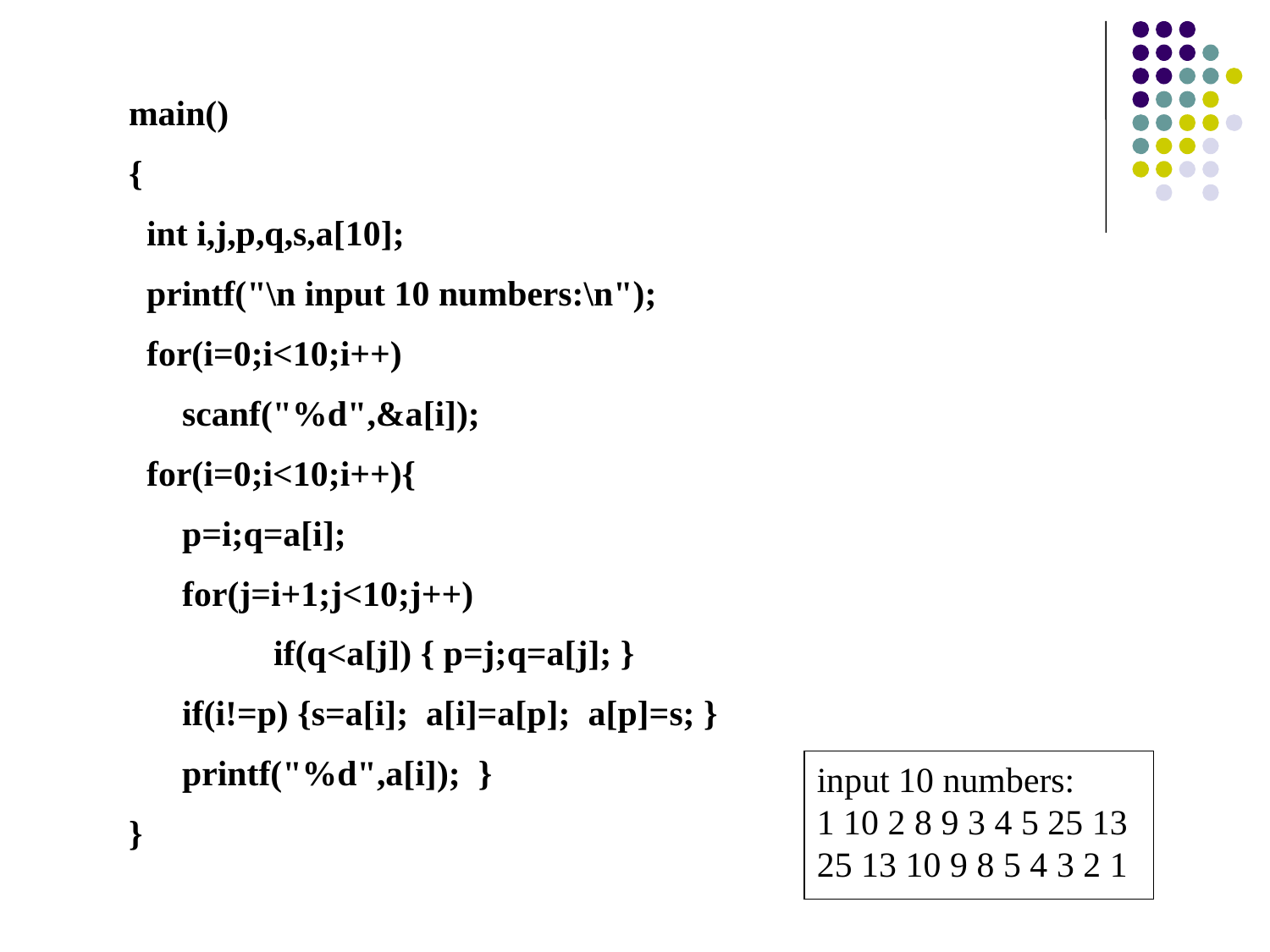

main()
{
  int i,j,p,q,s,a[10];
  printf("\n input 10 numbers:\n");
  for(i=0;i<10;i++)
      scanf("%d",&a[i]);
  for(i=0;i<10;i++){
      p=i;q=a[i];
      for(j=i+1;j<10;j++)
	  if(q<a[j]) { p=j;q=a[j]; }
      if(i!=p) {s=a[i];  a[i]=a[p];  a[p]=s; }
      printf("%d",a[i]);  }
}
input 10 numbers:
1 10 2 8 9 3 4 5 25 13
25 13 10 9 8 5 4 3 2 1